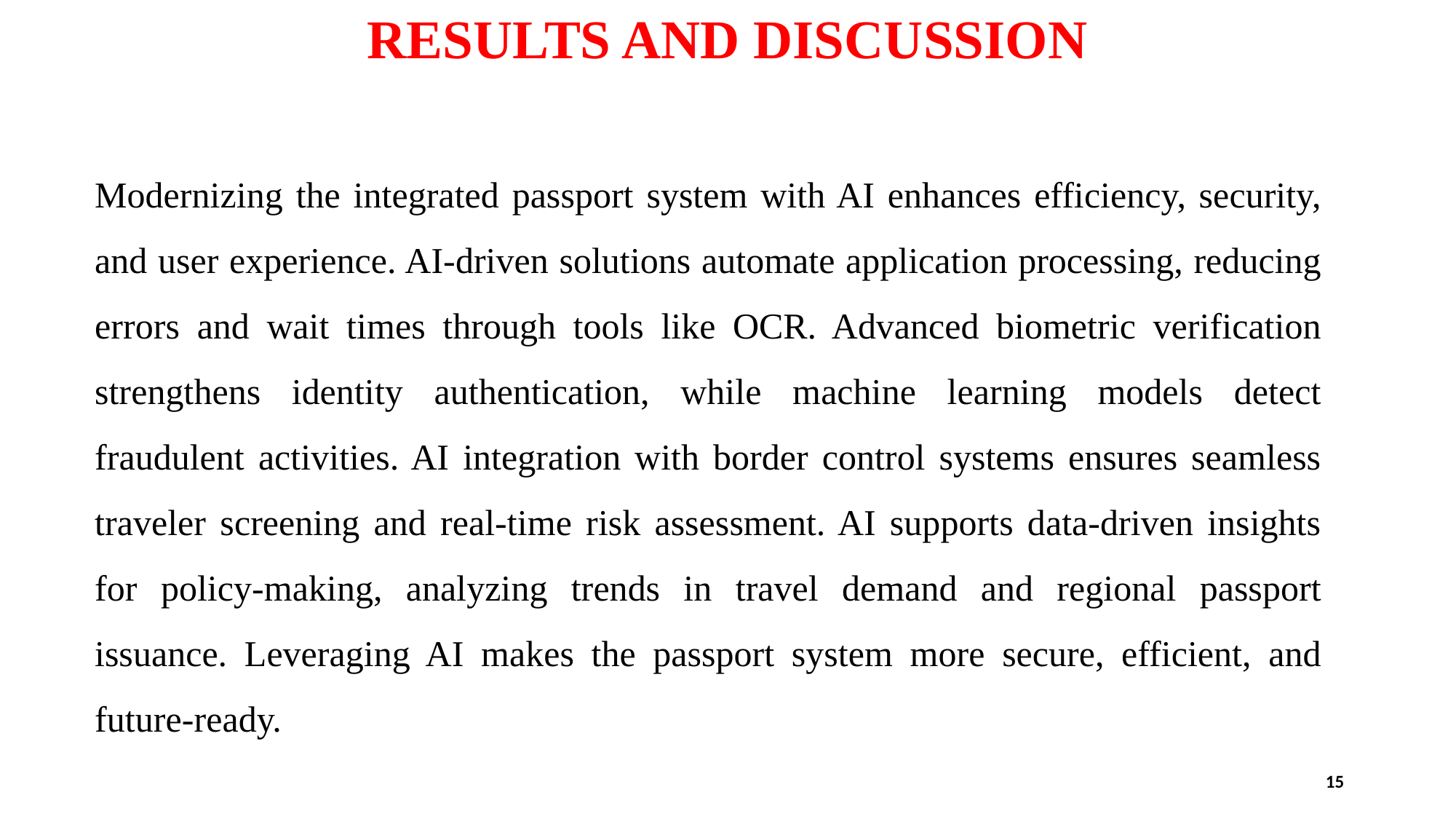

# RESULTS AND DISCUSSION
Modernizing the integrated passport system with AI enhances efficiency, security, and user experience. AI-driven solutions automate application processing, reducing errors and wait times through tools like OCR. Advanced biometric verification strengthens identity authentication, while machine learning models detect fraudulent activities. AI integration with border control systems ensures seamless traveler screening and real-time risk assessment. AI supports data-driven insights for policy-making, analyzing trends in travel demand and regional passport issuance. Leveraging AI makes the passport system more secure, efficient, and future-ready.
15